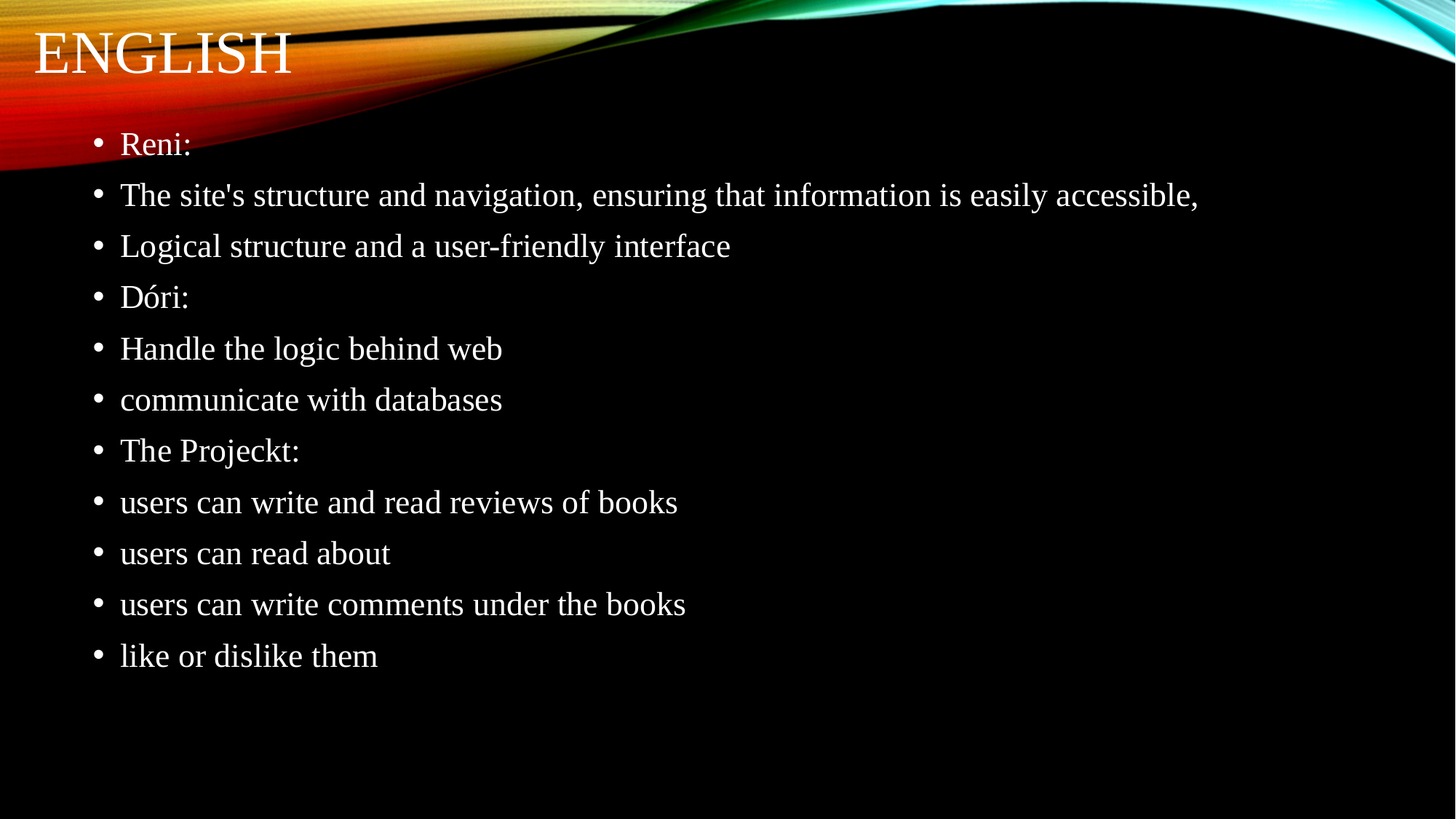

# English
Reni:
The site's structure and navigation, ensuring that information is easily accessible,
Logical structure and a user-friendly interface
Dóri:
Handle the logic behind web
communicate with databases
The Projeckt:
users can write and read reviews of books
users can read about
users can write comments under the books
like or dislike them